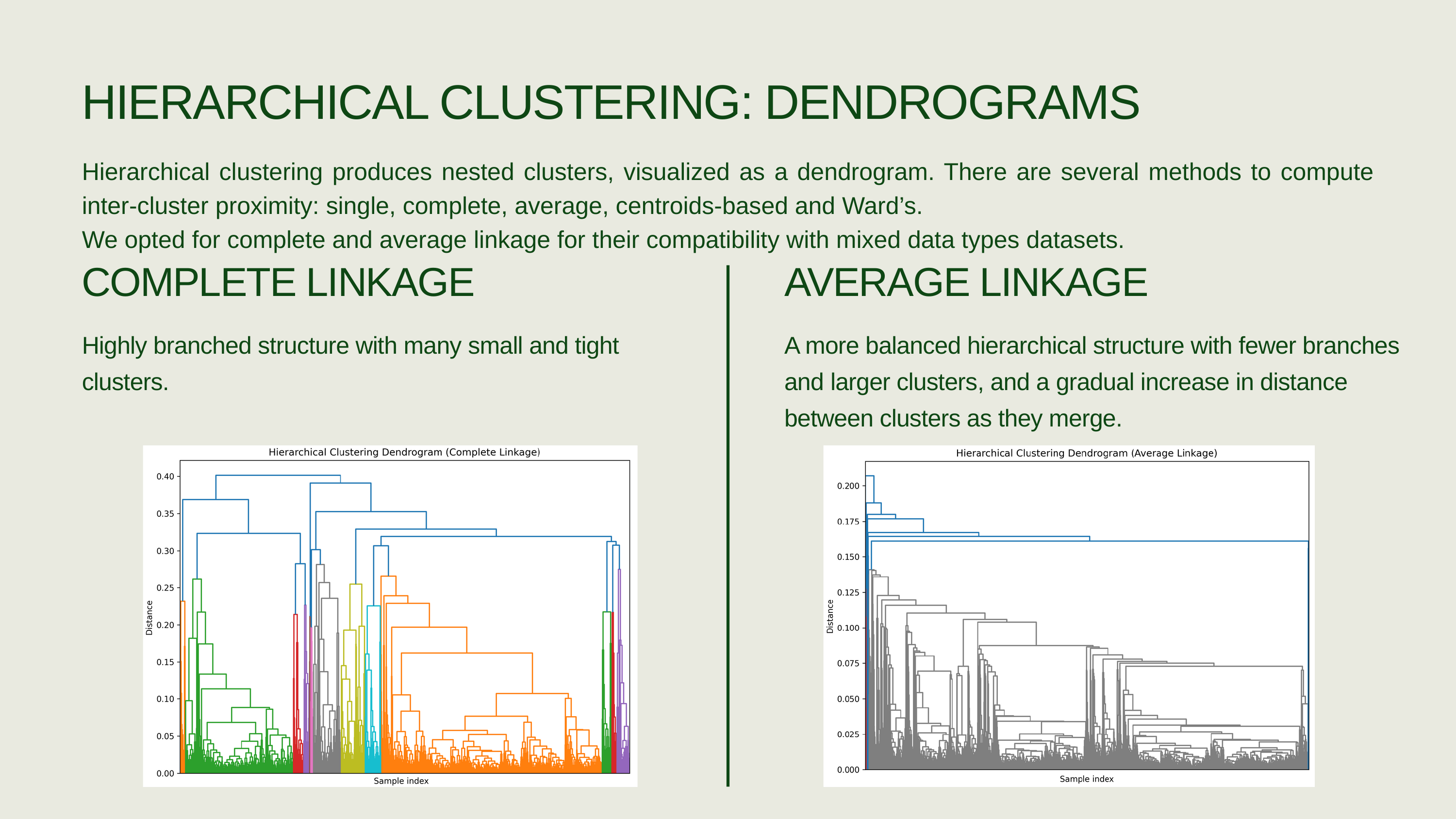

HIERARCHICAL CLUSTERING: DENDROGRAMS
Hierarchical clustering produces nested clusters, visualized as a dendrogram. There are several methods to compute inter-cluster proximity: single, complete, average, centroids-based and Ward’s.
We opted for complete and average linkage for their compatibility with mixed data types datasets.

COMPLETE LINKAGE
AVERAGE LINKAGE
Highly branched structure with many small and tight clusters.
A more balanced hierarchical structure with fewer branches and larger clusters, and a gradual increase in distance between clusters as they merge.